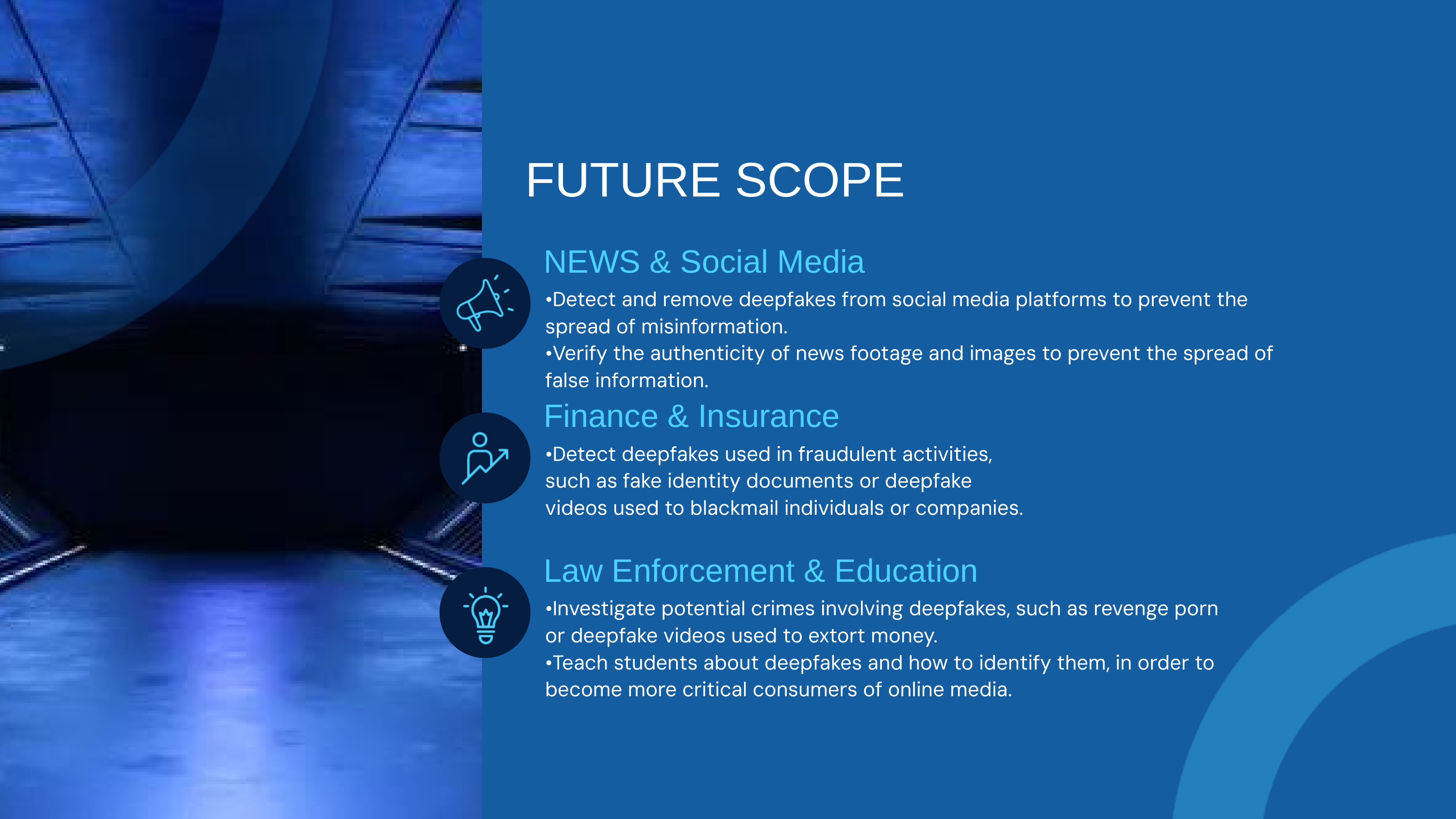

FUTURE SCOPE
NEWS & Social Media

•Detect and remove deepfakes from social media platforms to prevent the spread of misinformation.
•Verify the authenticity of news footage and images to prevent the spread of false information.

Finance & Insurance

•Detect deepfakes used in fraudulent activities, such as fake identity documents or deepfake videos used to blackmail individuals or companies.

Law Enforcement & Education

•Investigate potential crimes involving deepfakes, such as revenge porn or deepfake videos used to extort money.
•Teach students about deepfakes and how to identify them, in order to become more critical consumers of online media.